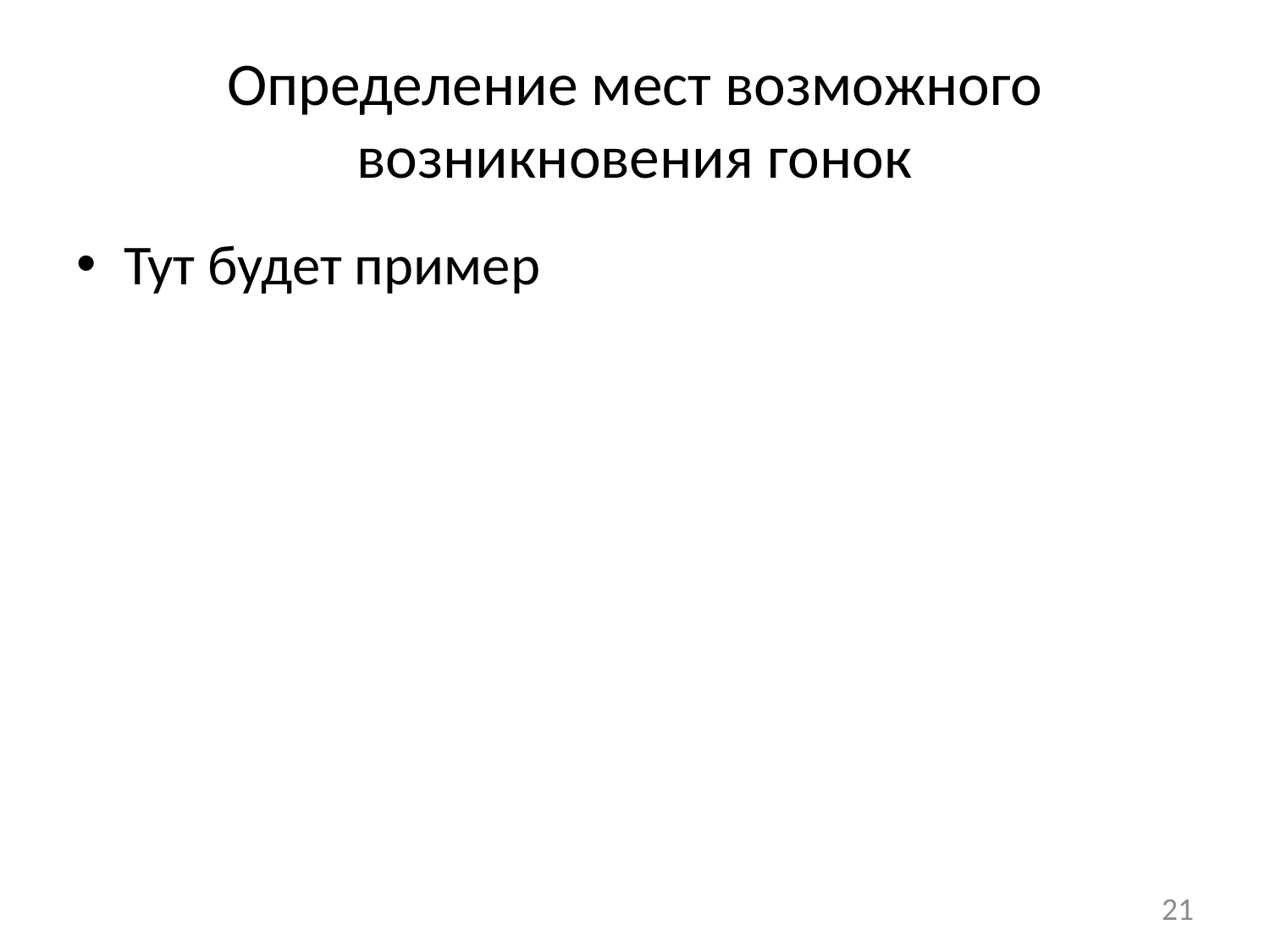

# Определение мест возможного возникновения гонок
Тут будет пример
21